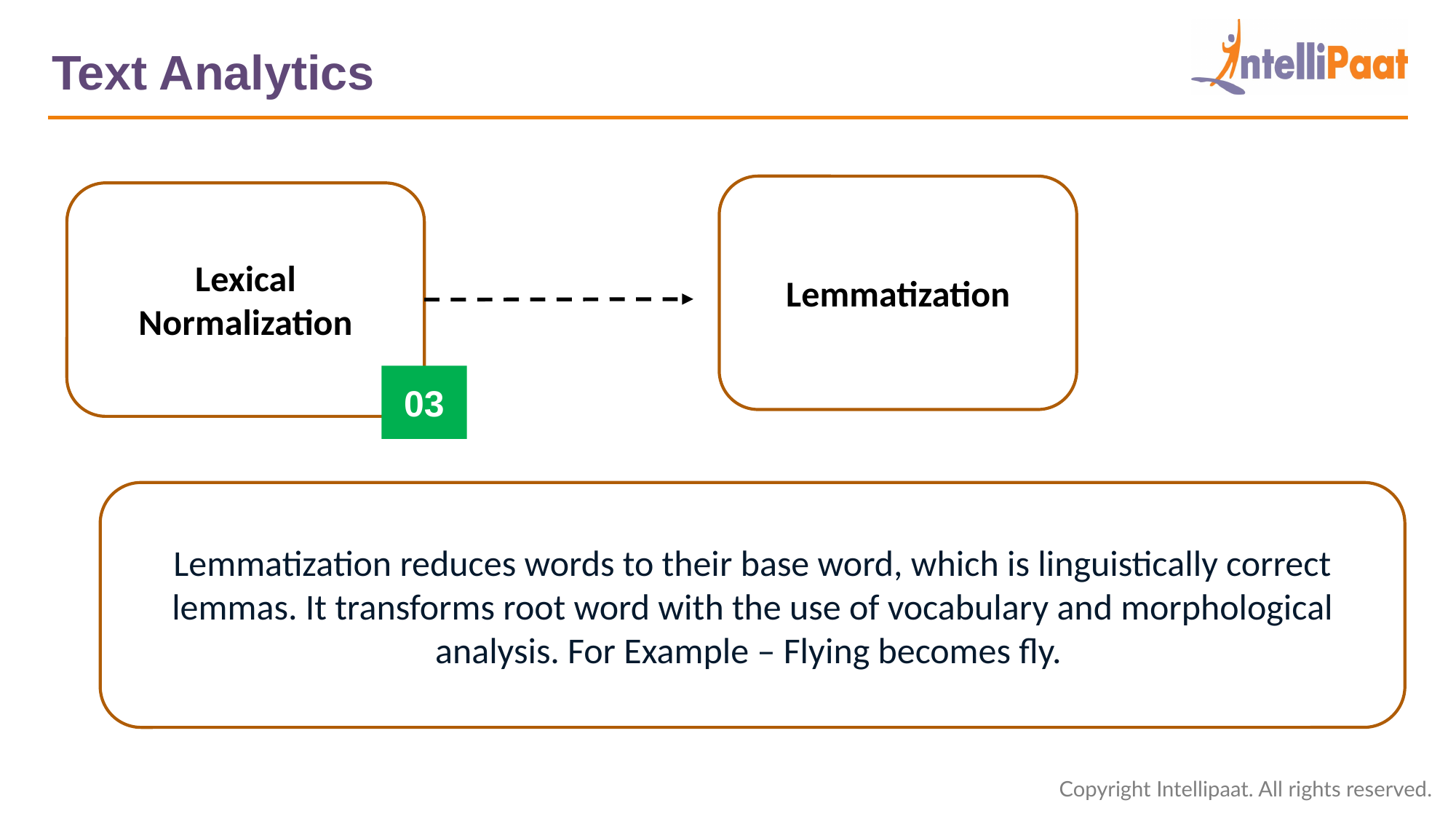

Text Analytics

Lexical Normalization
Lemmatization
03
Lemmatization reduces words to their base word, which is linguistically correct lemmas. It transforms root word with the use of vocabulary and morphological analysis. For Example – Flying becomes fly.